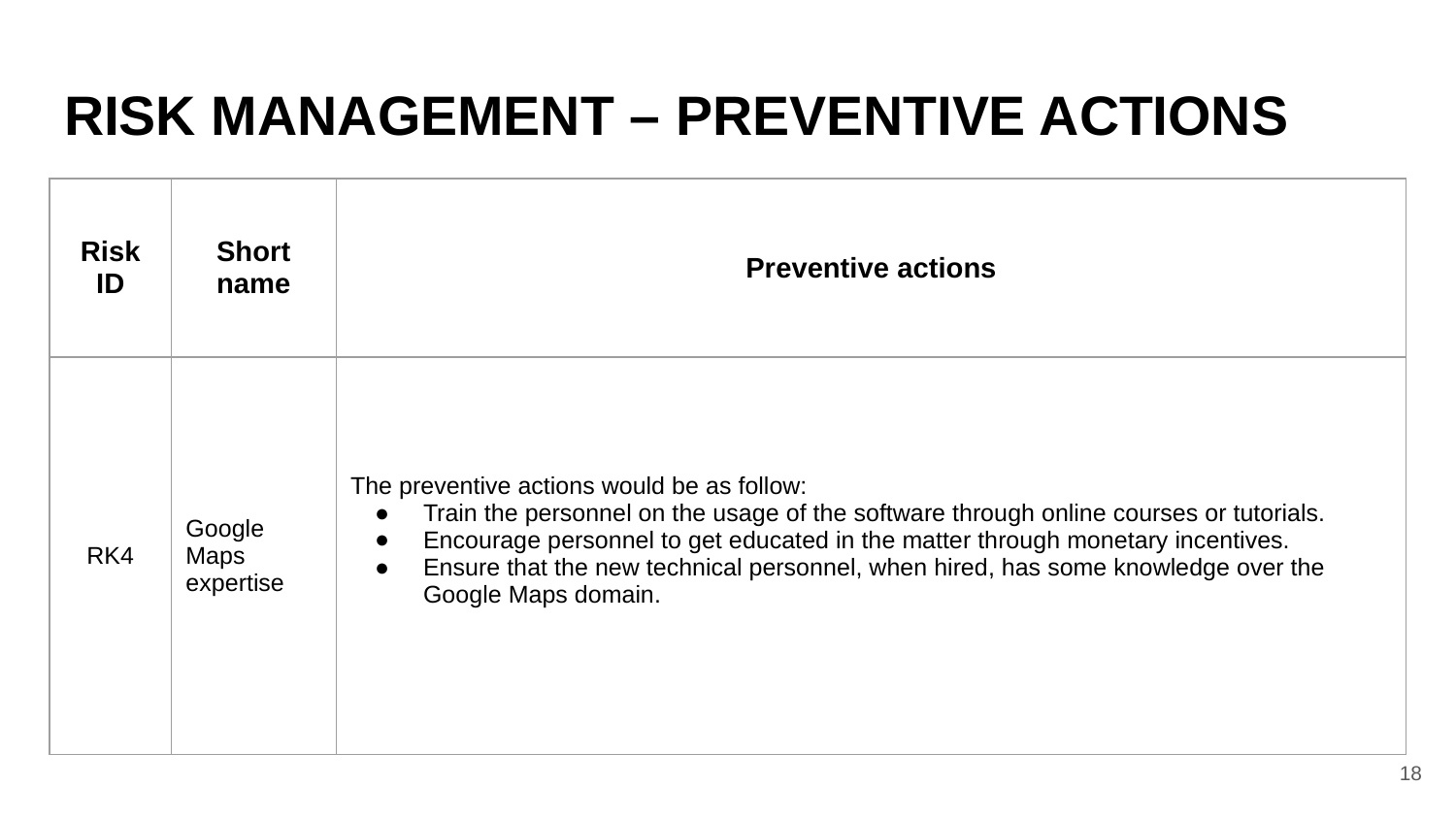

# RISK MANAGEMENT – PREVENTIVE ACTIONS
| Risk ID | Short name | Preventive actions |  |  |  |
| --- | --- | --- | --- | --- | --- |
| RK4 | Google Maps expertise | The preventive actions would be as follow: Train the personnel on the usage of the software through online courses or tutorials. Encourage personnel to get educated in the matter through monetary incentives. Ensure that the new technical personnel, when hired, has some knowledge over the Google Maps domain. |  |  |  |
18